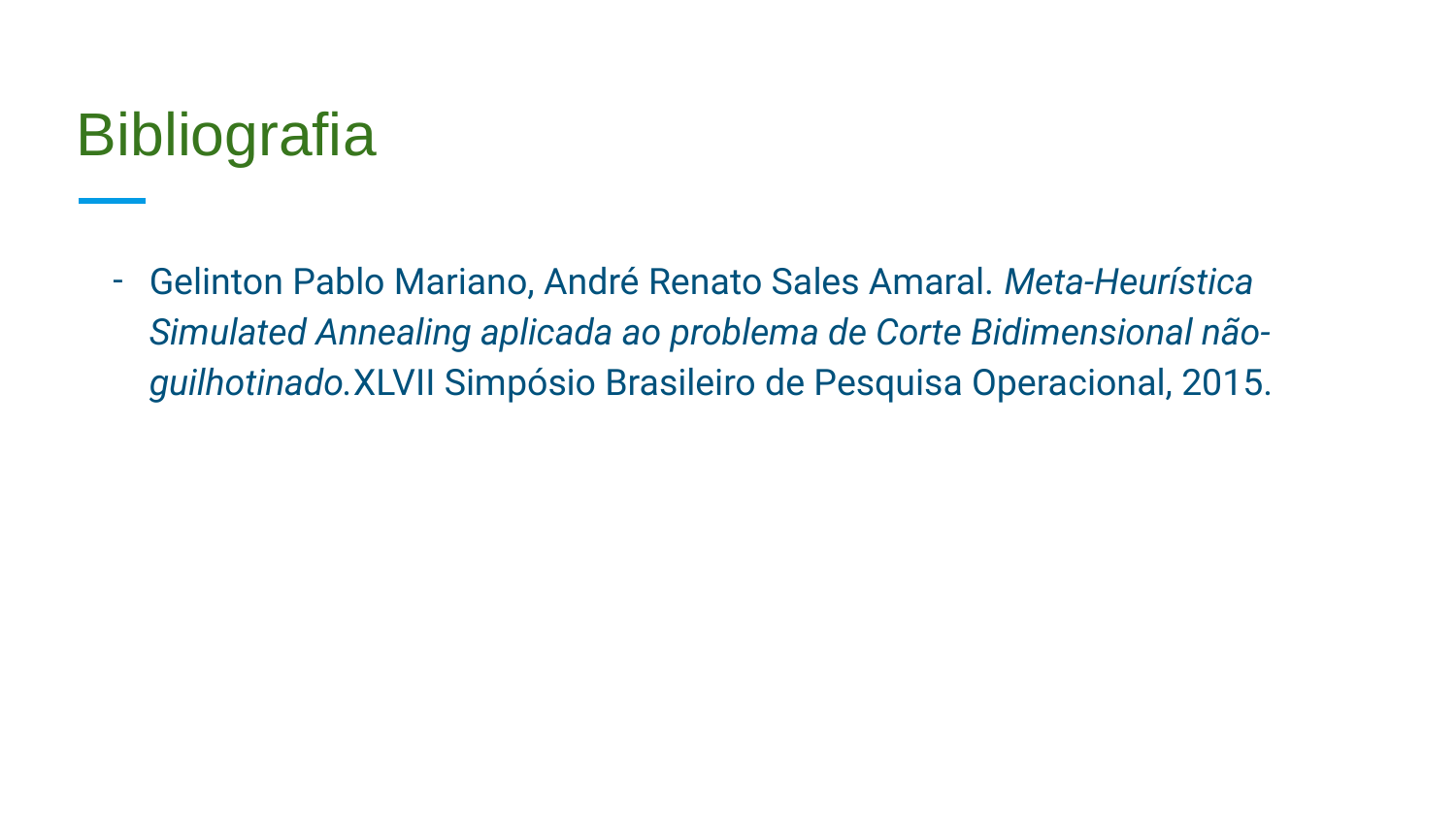

# Bibliografia
Gelinton Pablo Mariano, André Renato Sales Amaral. Meta-Heurística Simulated Annealing aplicada ao problema de Corte Bidimensional não-guilhotinado.XLVII Simpósio Brasileiro de Pesquisa Operacional, 2015.